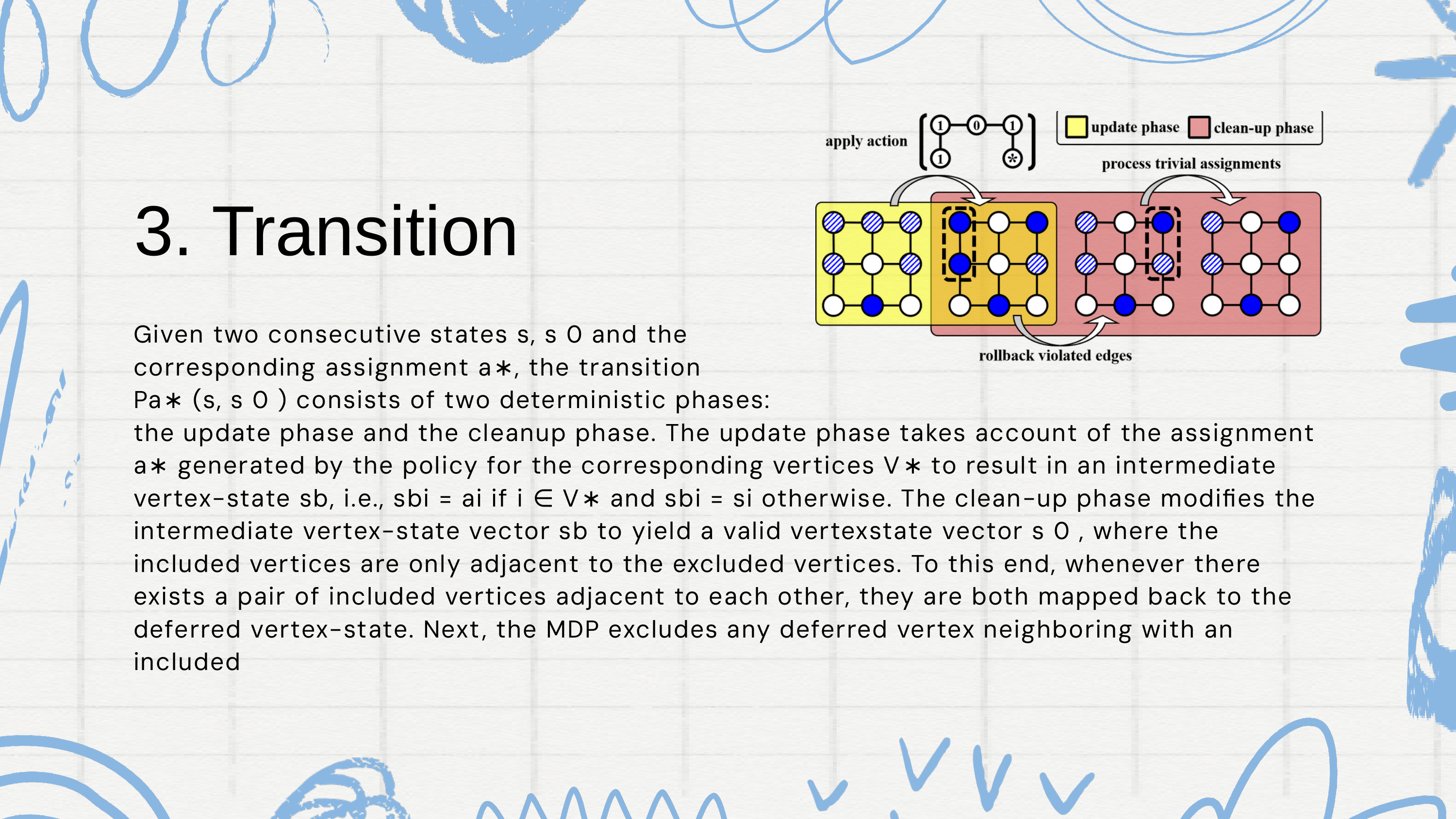

3. Transition

Given two consecutive states s, s 0 and the
corresponding assignment a∗, the transition
Pa∗ (s, s 0 ) consists of two deterministic phases:
the update phase and the cleanup phase. The update phase takes account of the assignment a∗ generated by the policy for the corresponding vertices V∗ to result in an intermediate vertex-state sb, i.e., sbi = ai if i ∈ V∗ and sbi = si otherwise. The clean-up phase modifies the intermediate vertex-state vector sb to yield a valid vertexstate vector s 0 , where the included vertices are only adjacent to the excluded vertices. To this end, whenever there exists a pair of included vertices adjacent to each other, they are both mapped back to the deferred vertex-state. Next, the MDP excludes any deferred vertex neighboring with an included